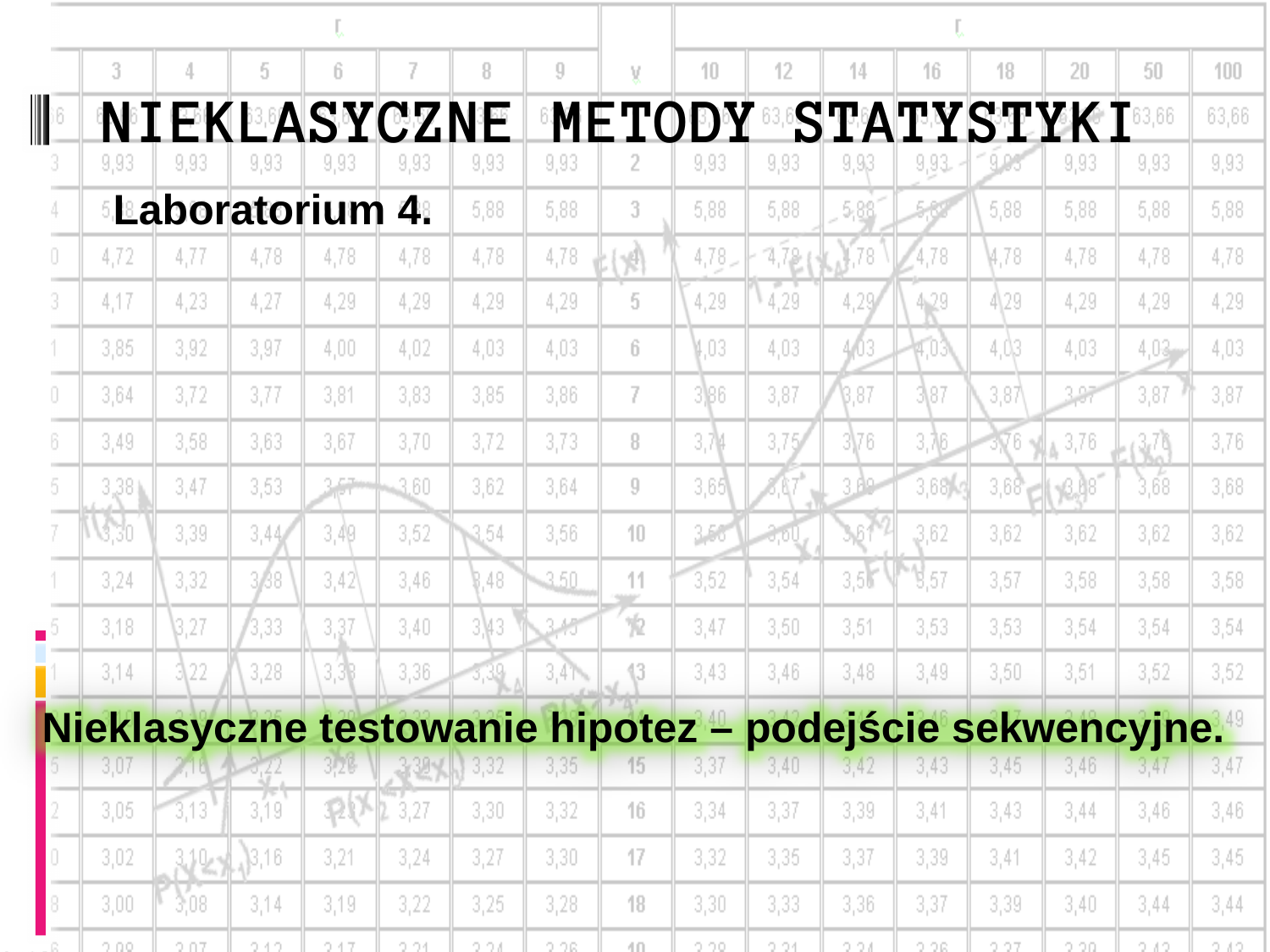

# Nieklasyczne metody statystyki
Laboratorium 4.
Nieklasyczne testowanie hipotez – podejście sekwencyjne.